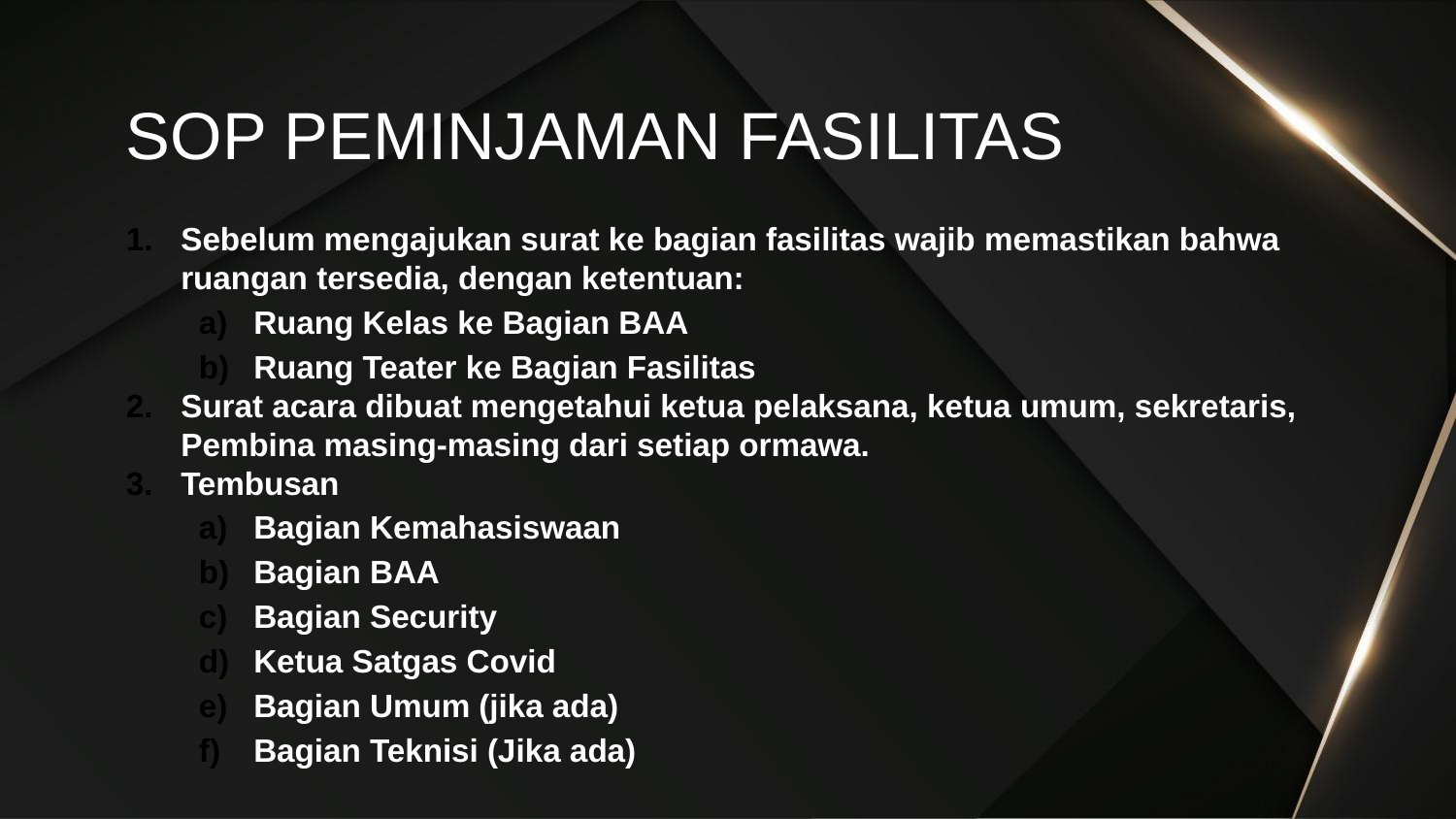

# SOP PEMINJAMAN FASILITAS
Sebelum mengajukan surat ke bagian fasilitas wajib memastikan bahwa ruangan tersedia, dengan ketentuan:
Ruang Kelas ke Bagian BAA
Ruang Teater ke Bagian Fasilitas
Surat acara dibuat mengetahui ketua pelaksana, ketua umum, sekretaris, Pembina masing-masing dari setiap ormawa.
Tembusan
Bagian Kemahasiswaan
Bagian BAA
Bagian Security
Ketua Satgas Covid
Bagian Umum (jika ada)
Bagian Teknisi (Jika ada)